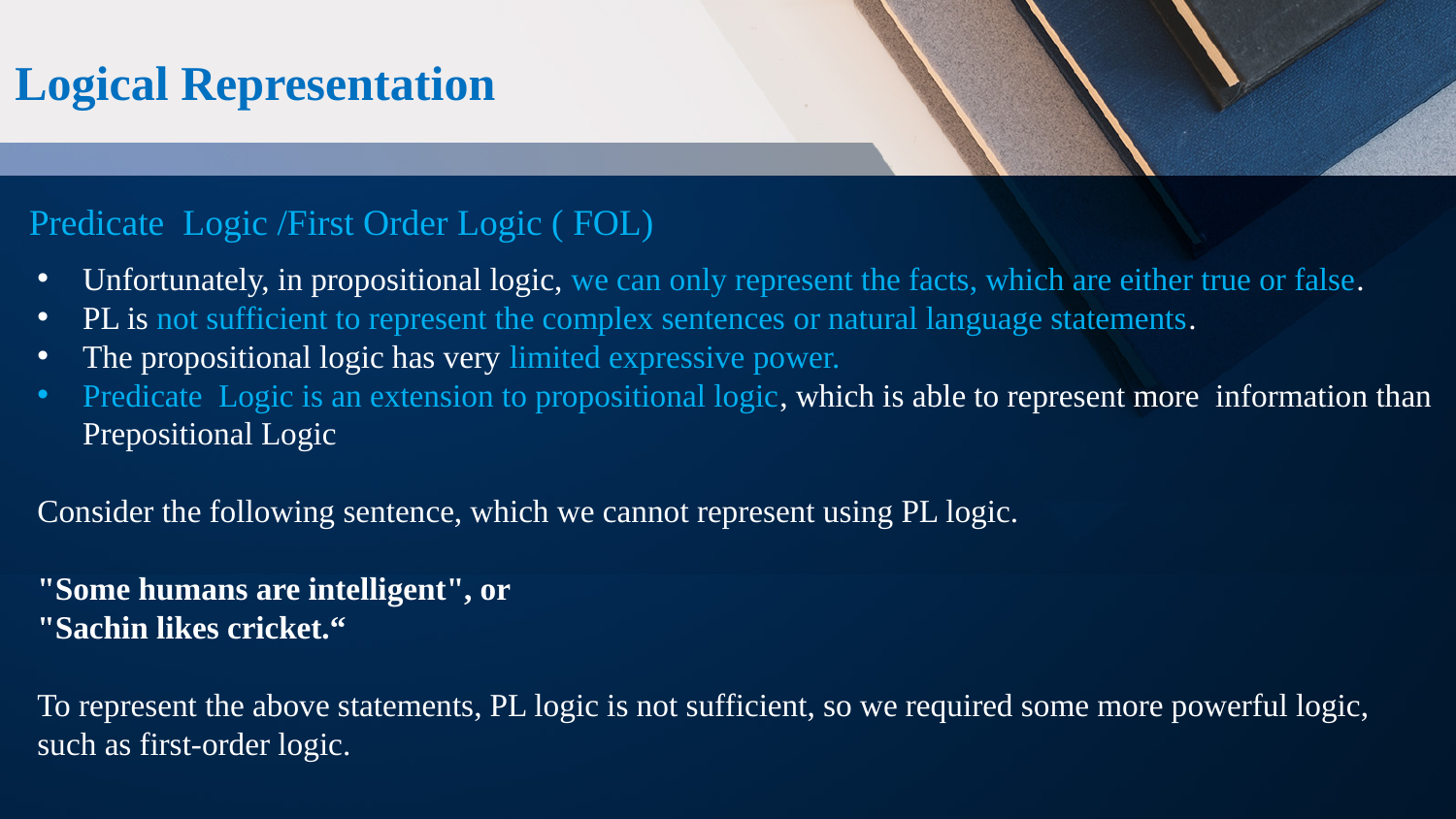

Logical Representation
Predicate  Logic /First Order Logic ( FOL)
Unfortunately, in propositional logic, we can only represent the facts, which are either true or false.
PL is not sufficient to represent the complex sentences or natural language statements.
The propositional logic has very limited expressive power.
Predicate  Logic is an extension to propositional logic, which is able to represent more  information than Prepositional Logic

Consider the following sentence, which we cannot represent using PL logic.

"Some humans are intelligent", or
"Sachin likes cricket.“

To represent the above statements, PL logic is not sufficient, so we required some more powerful logic, such as first-order logic.